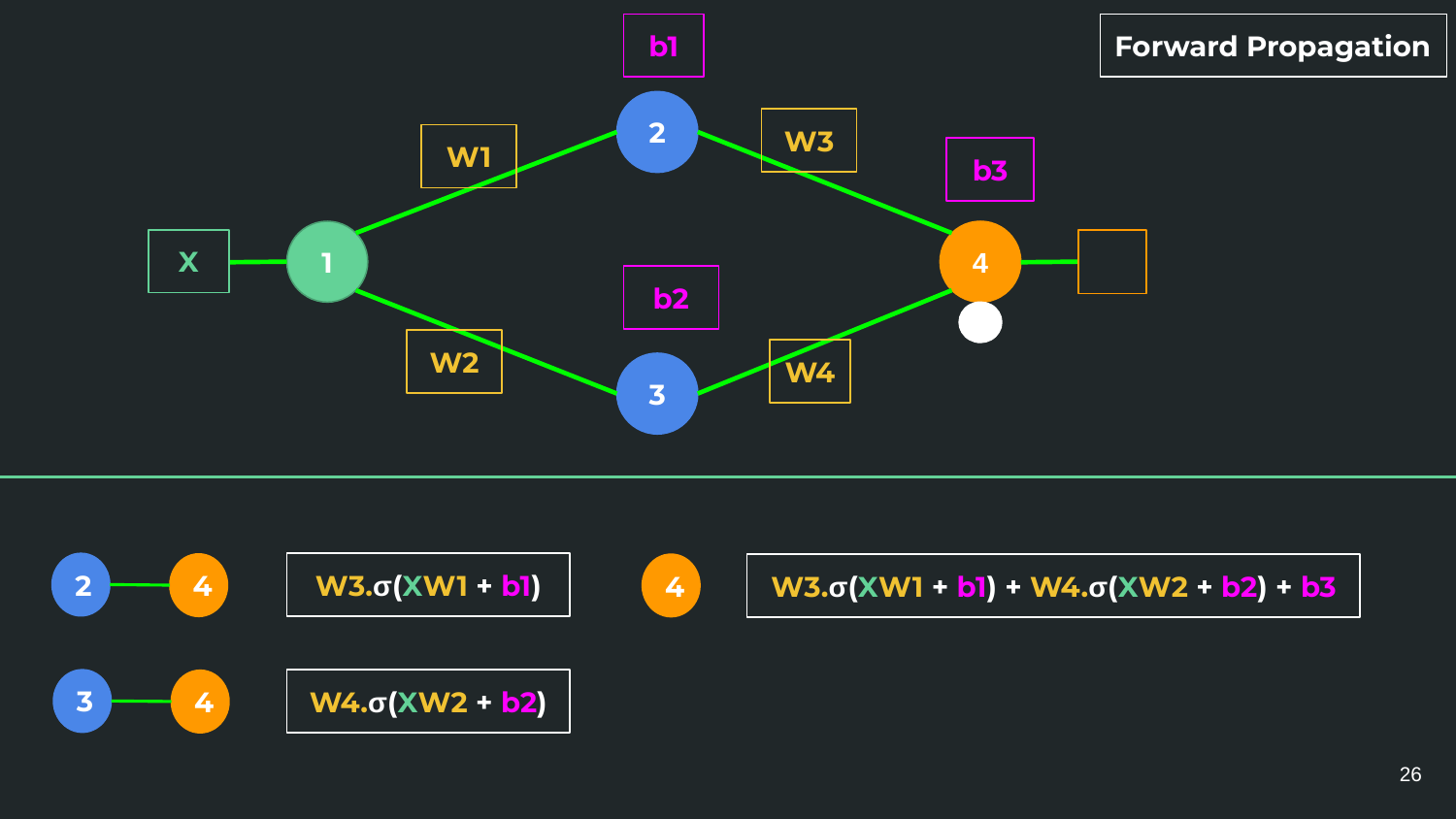

b1
Forward Propagation
2
W3
W1
b3
1
4
X

b2

W2
W4
3
2
W3.σ(XW1 + b1)
4
4
W3.σ(XW1 + b1) + W4.σ(XW2 + b2) + b3
3
W4.σ(XW2 + b2)
4
26